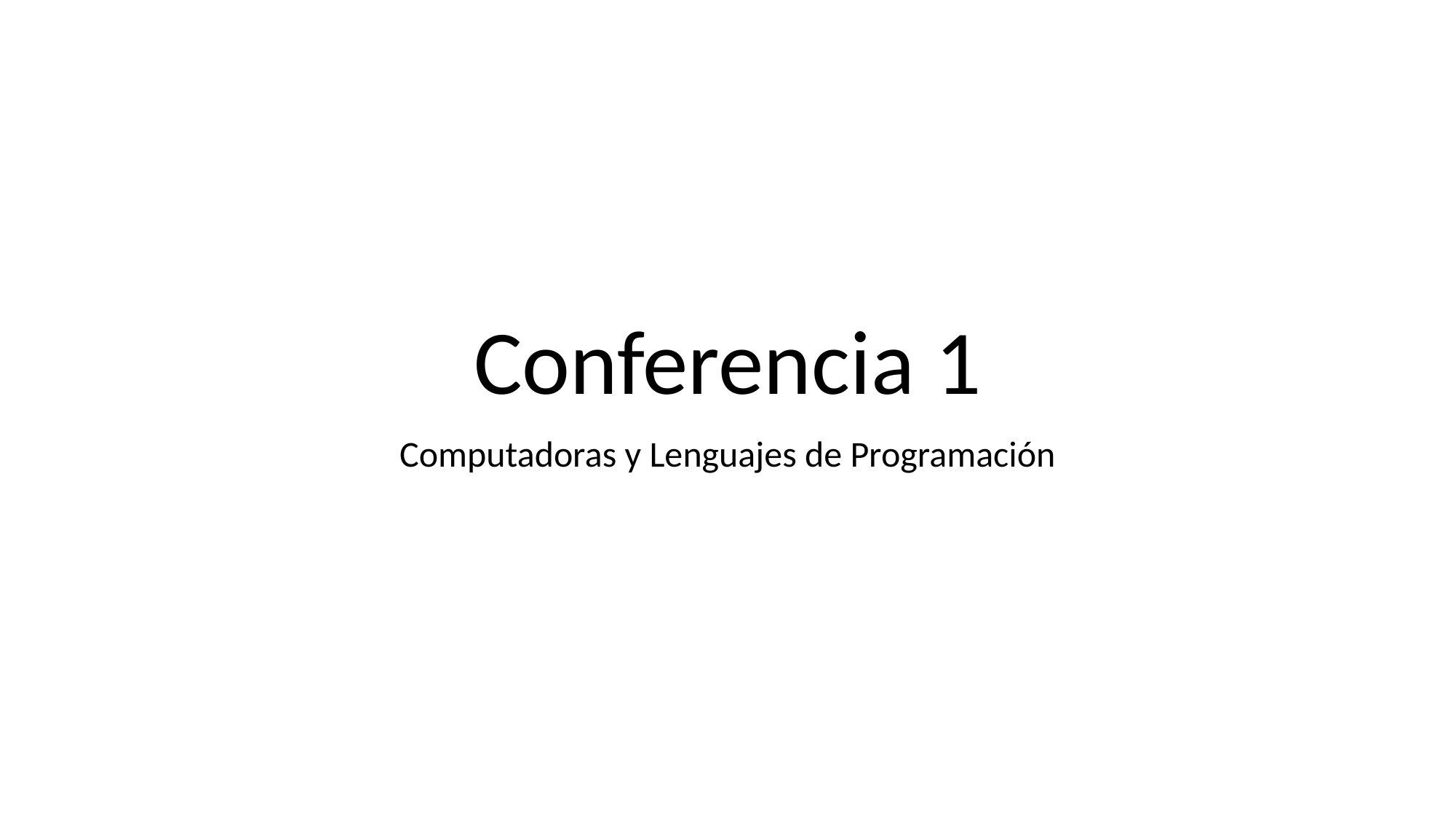

# Conferencia 1
Computadoras y Lenguajes de Programación